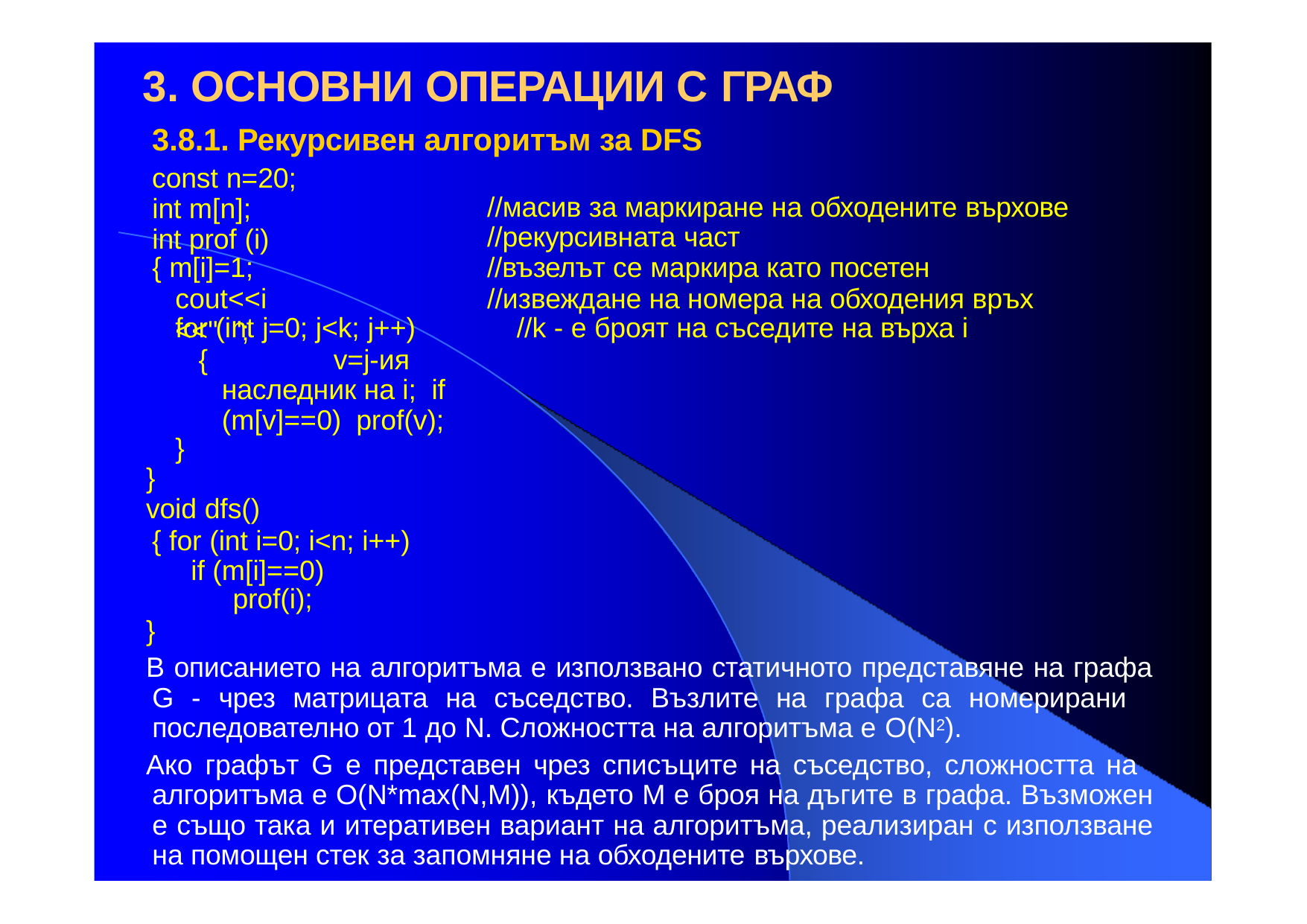

# 3. ОСНОВНИ ОПЕРАЦИИ С ГРАФ
3.8.1. Рекурсивен алгоритъм за DFS
const n=20;
int m[n];  int prof (i)
{ m[i]=1;
cout<<i<<" ";
//масив за маркиране на обходените върхове
//рекурсивната част
//възелът се маркира като посетен
//извеждане на номера на обходения връх
for (int j=0; j<k; j++)	//k - е броят на съседите на върха i
{		v=j-ия наследник на i;  if (m[v]==0) prof(v);
}
}
void dfs()
{ for (int i=0; i<n; i++)  if (m[i]==0)
prof(i);
}
В описанието на алгоритъма е използвано статичното представяне на графа  G - чрез матрицата на съседство. Възлите на графа са номерирани   последователно от 1 до N. Сложността на алгоритъма е О(N2).
Ако графът G е представен чрез списъците на съседство, сложността на   алгоритъма е O(N*max(N,M)), където М е броя на дъгите в графа. Възможен  е също така и итеративен вариант на алгоритъма, реализиран с използване  на помощен стек за запомняне на обходените върхове.